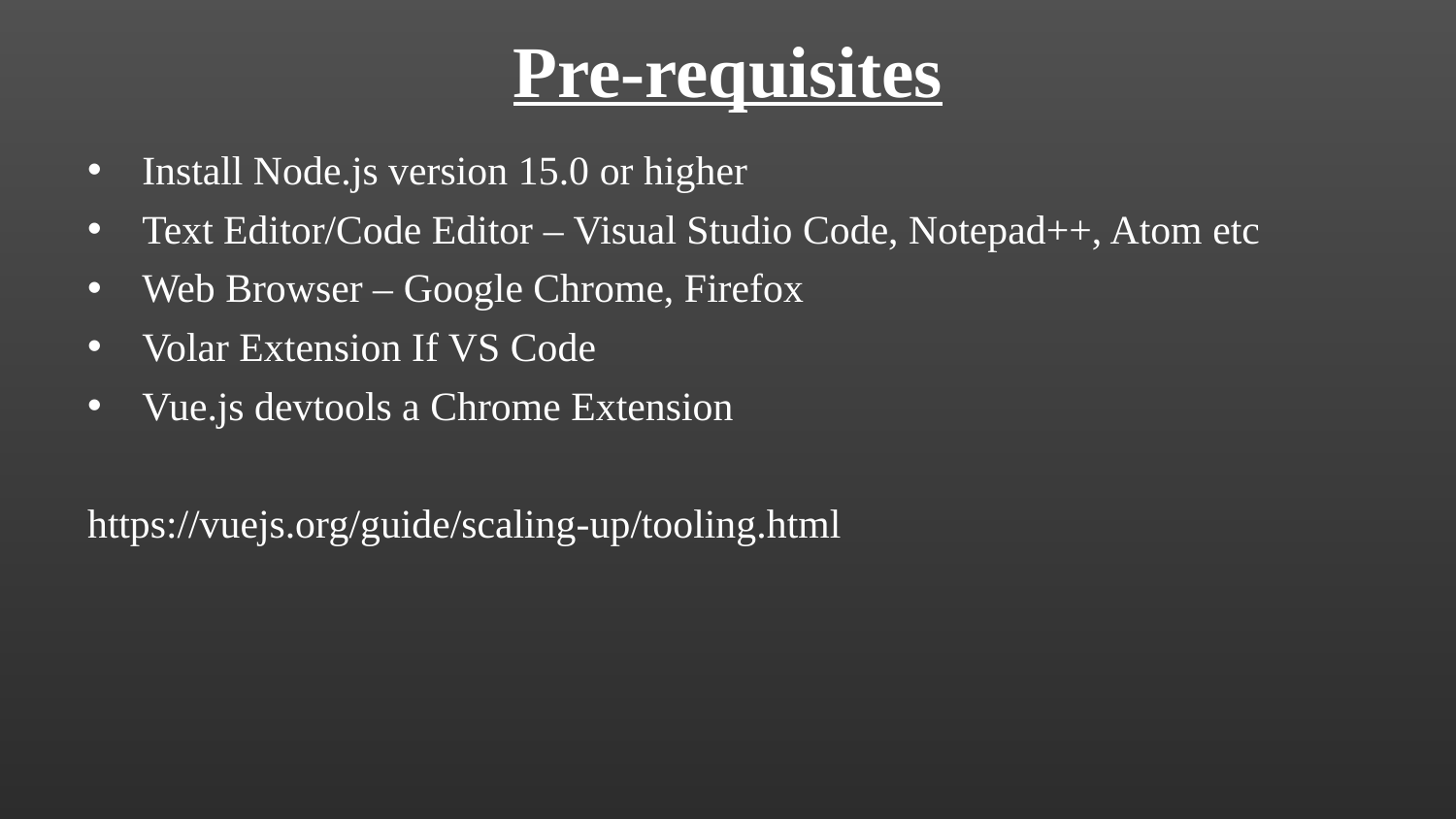

# Pre-requisites
Install Node.js version 15.0 or higher
Text Editor/Code Editor – Visual Studio Code, Notepad++, Atom etc
Web Browser – Google Chrome, Firefox
Volar Extension If VS Code
Vue.js devtools a Chrome Extension

https://vuejs.org/guide/scaling-up/tooling.html